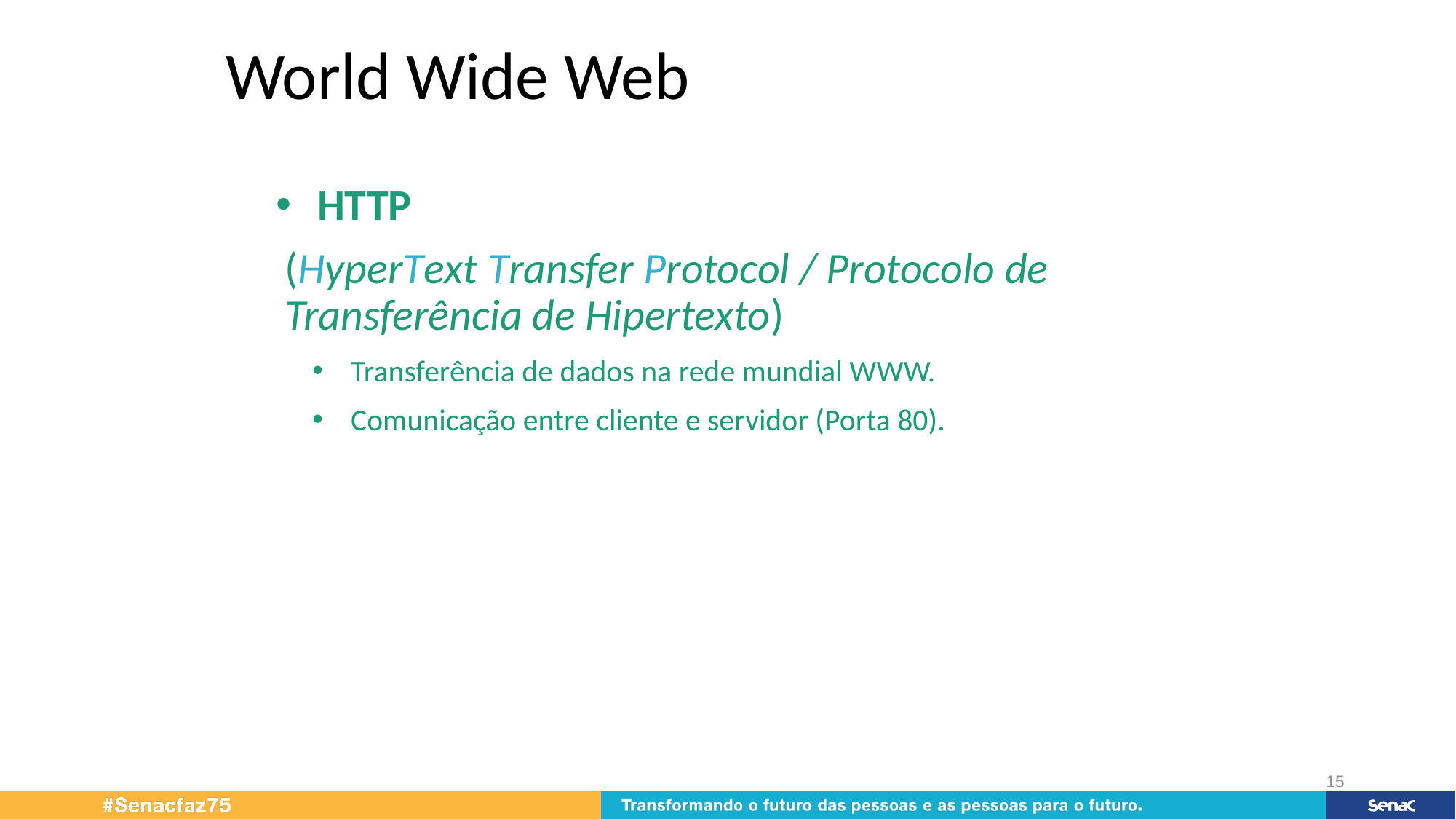

# World Wide Web
HTTP
(HyperText Transfer Protocol / Protocolo de Transferência de Hipertexto)
Transferência de dados na rede mundial WWW.
Comunicação entre cliente e servidor (Porta 80).
15